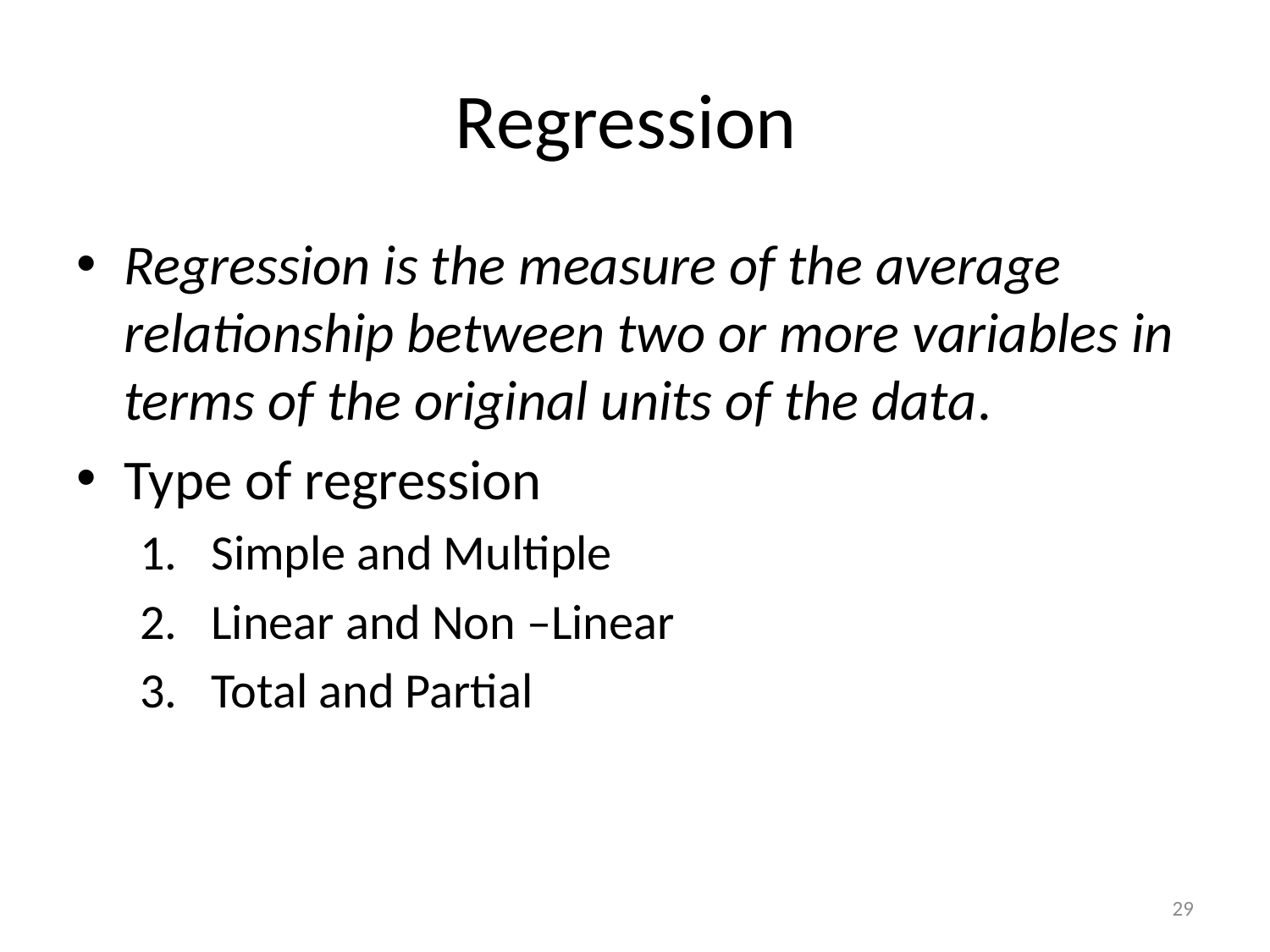

# Regression
Regression is the measure of the average relationship between two or more variables in terms of the original units of the data.
Type of regression
Simple and Multiple
Linear and Non –Linear
Total and Partial

29